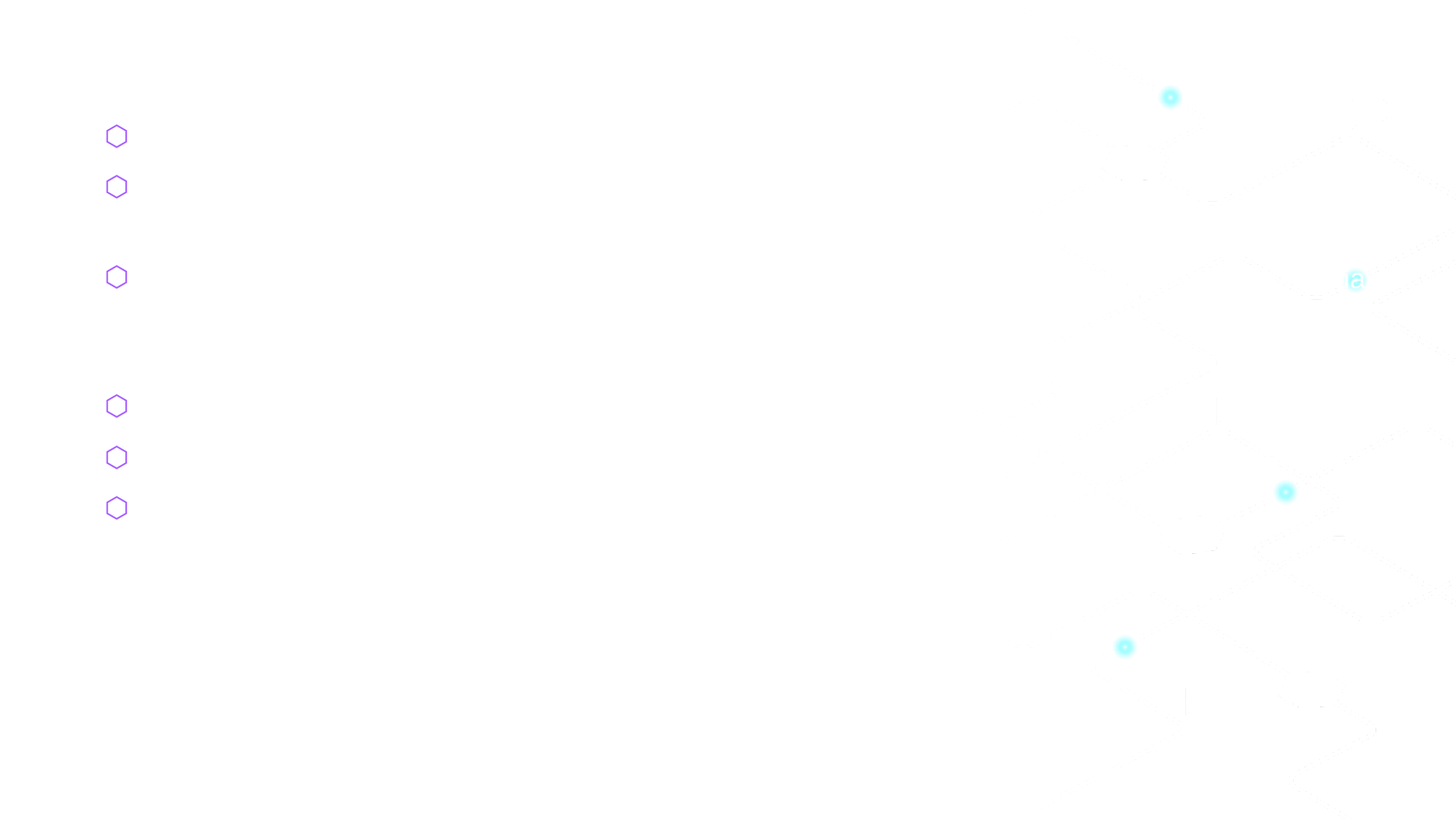

references
1. Title: Air Quality Prediction using Machine Learning Algorithms
International Journal of Computer Applications Technology and Research Volume 8–Issue 09, 367-370, 2019, ISSN:-2319–8656  Pooja Bhalgat ,  Sejal Pitale , Sachin Bhoite
2. WHO (2009) Global health risks: mortality and burden of diseases attributable to selected major risks. World Health Organization, Geneva, Available online at http://www.who.int/healthinfo/global_burden_ disease/GlobalHealthRisks_report_full.pdf
3. NIH Public Access Author Manuscript
Nat Biotechnol. Author manuscript; available in PMC 2009 June 24  Published in final edited form as:
 Nat Biotechnol. 2008 September ; 26(9): 1011–1013. doi:10.1038/nbt0908-1011.

18